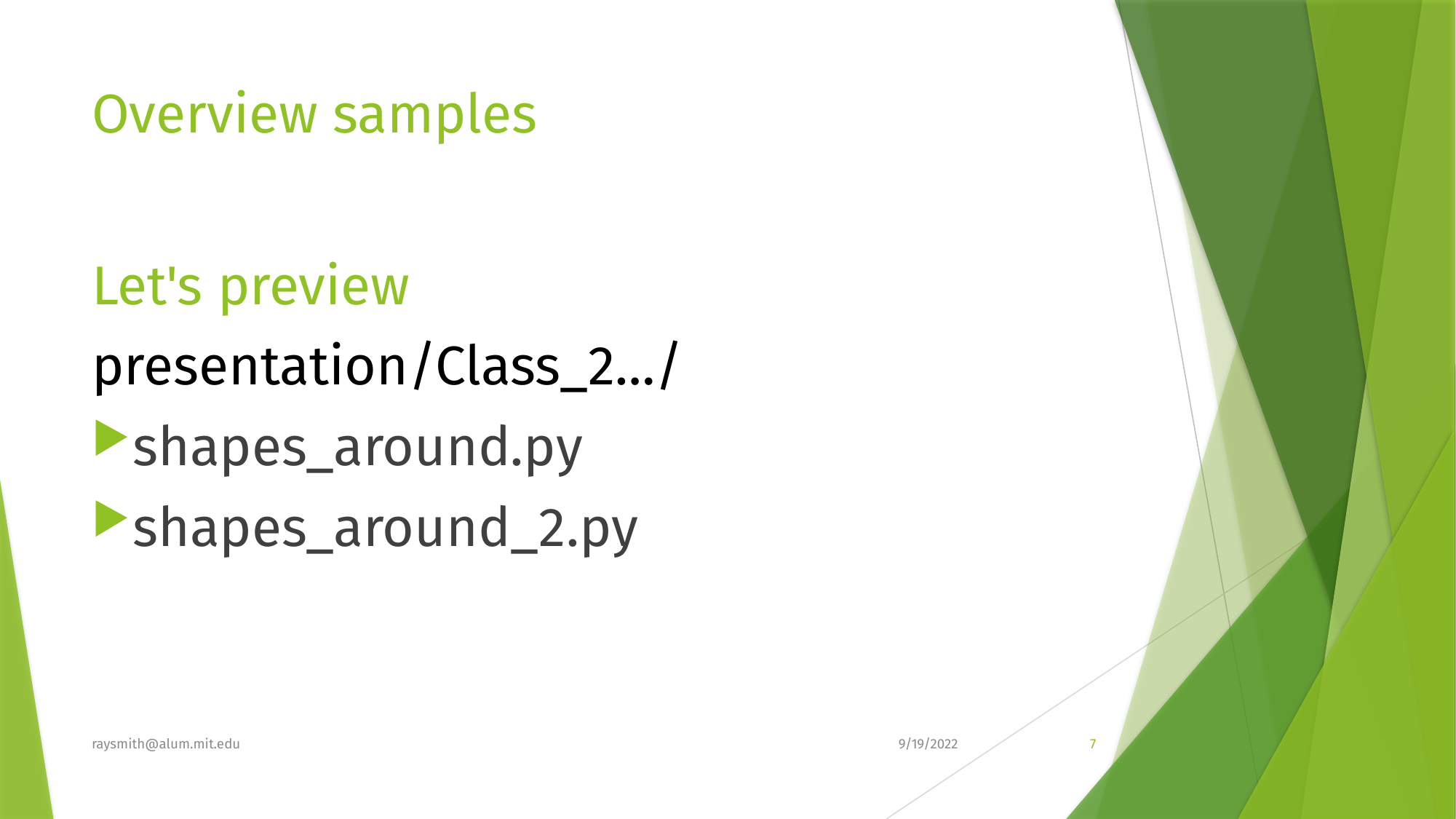

# Overview samples
Let's preview
presentation/Class_2…/
shapes_around.py
shapes_around_2.py

raysmith@alum.mit.edu
9/19/2022
7